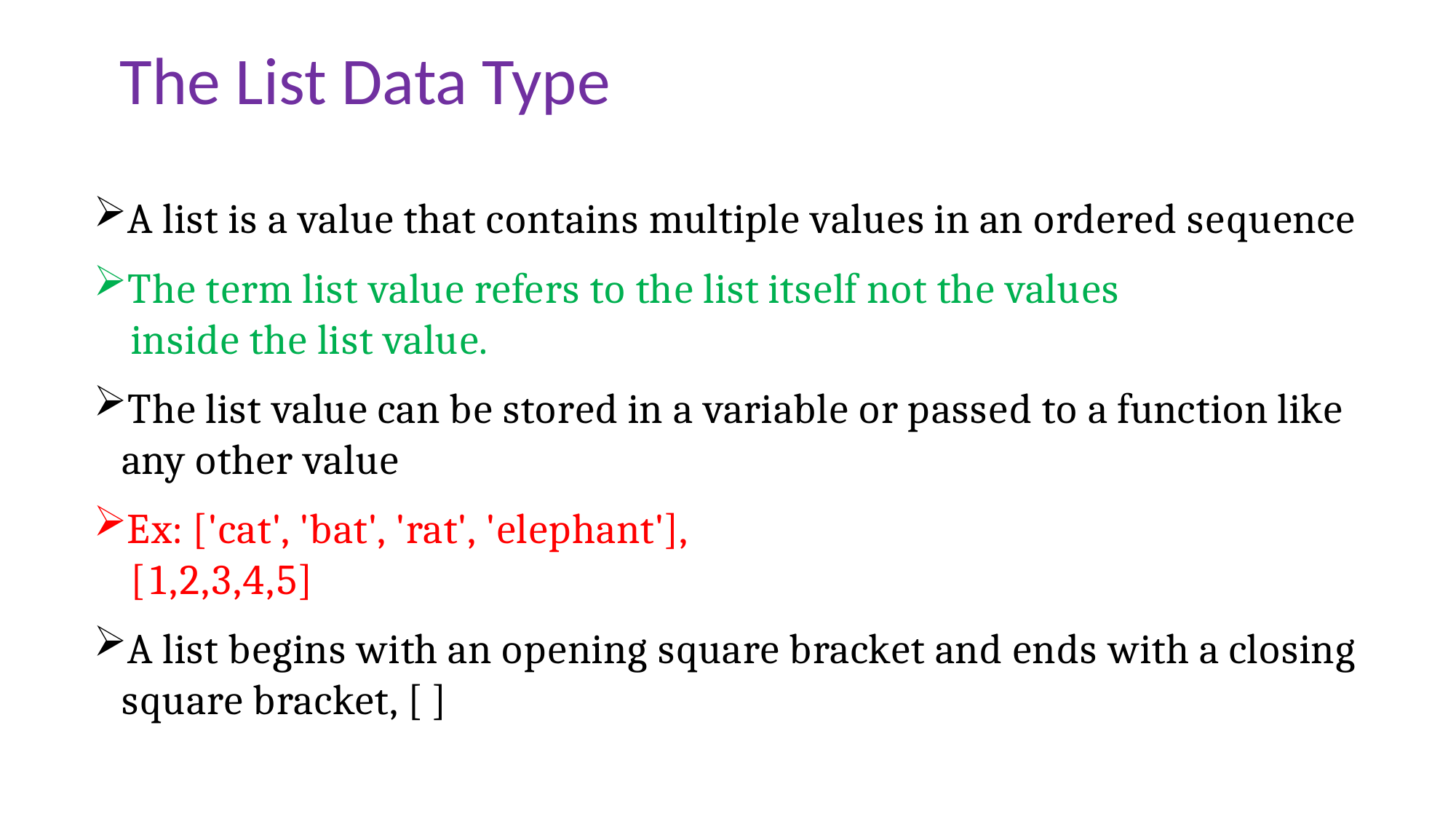

# The List Data Type
A list is a value that contains multiple values in an ordered sequence
The term list value refers to the list itself not the values
    inside the list value.
The list value can be stored in a variable or passed to a function like any other value
Ex: ['cat', 'bat', 'rat', 'elephant'],
    [1,2,3,4,5]
A list begins with an opening square bracket and ends with a closing square bracket, [ ]